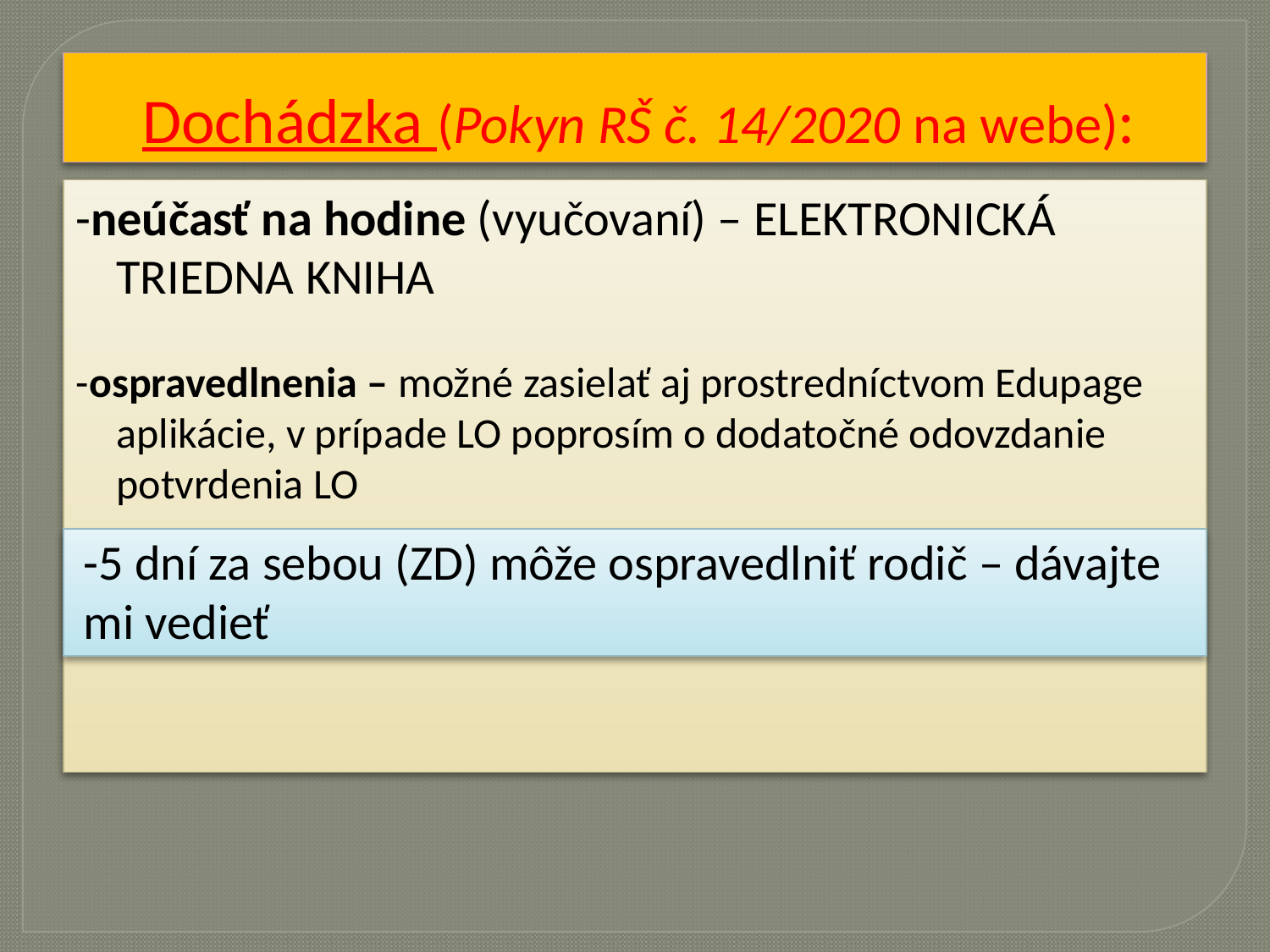

#
Dochádzka (Pokyn RŠ č. 14/2020 na webe):
-neúčasť na hodine (vyučovaní) – ELEKTRONICKÁ TRIEDNA KNIHA

-ospravedlnenia – možné zasielať aj prostredníctvom Edupage aplikácie, v prípade LO poprosím o dodatočné odovzdanie potvrdenia LO

-5 dní za sebou (ZD) môže ospravedlniť rodič – dávajte mi vedieť